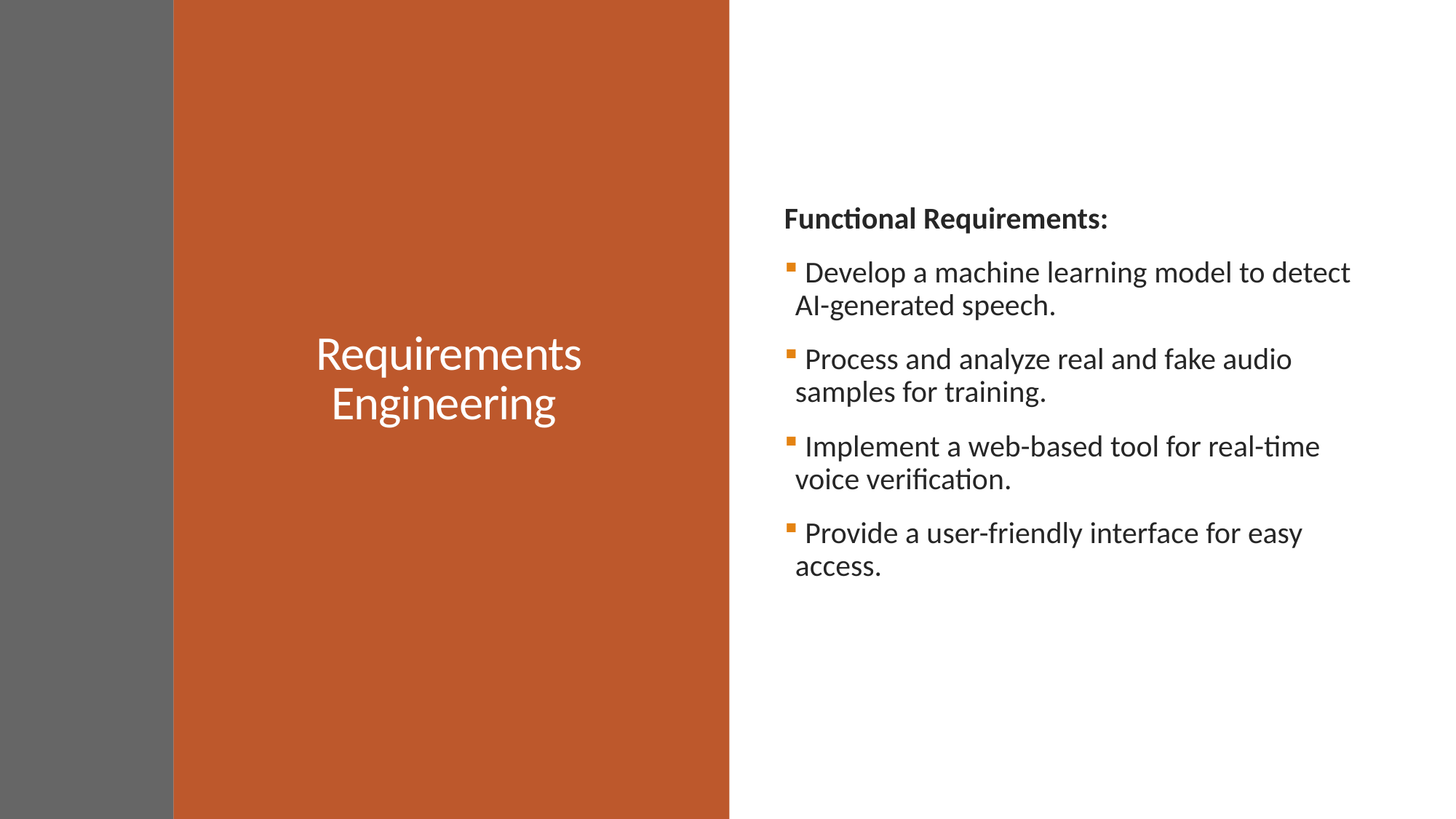

# Requirements Engineering
Functional Requirements:
 Develop a machine learning model to detect AI-generated speech.
 Process and analyze real and fake audio samples for training.
 Implement a web-based tool for real-time voice verification.
 Provide a user-friendly interface for easy access.